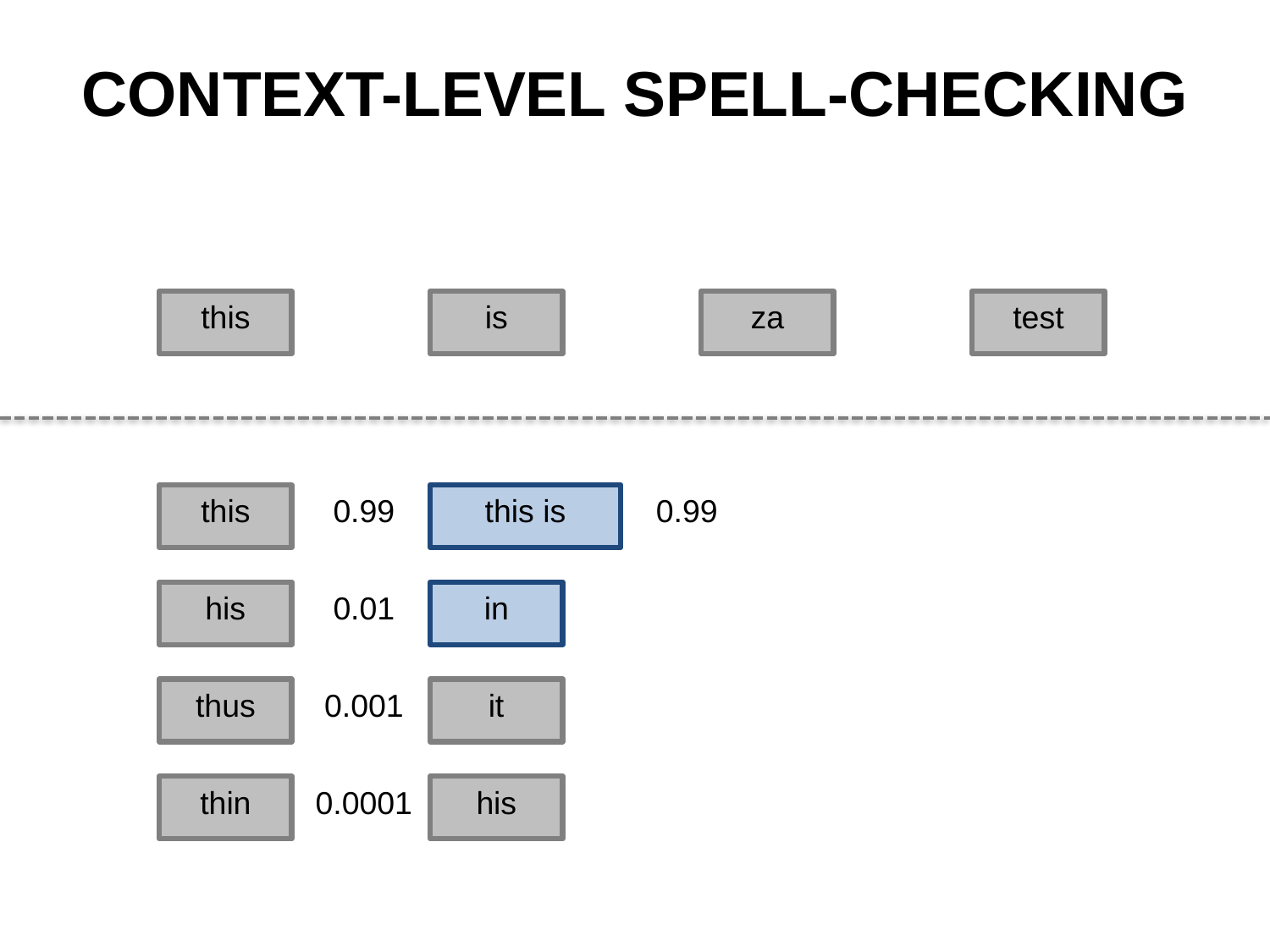

CONTEXT-LEVEL SPELL-CHECKING
this
is
za
test
this
0.99
this is
0.99
his
0.01
in
thus
0.001
it
thin
0.0001
his